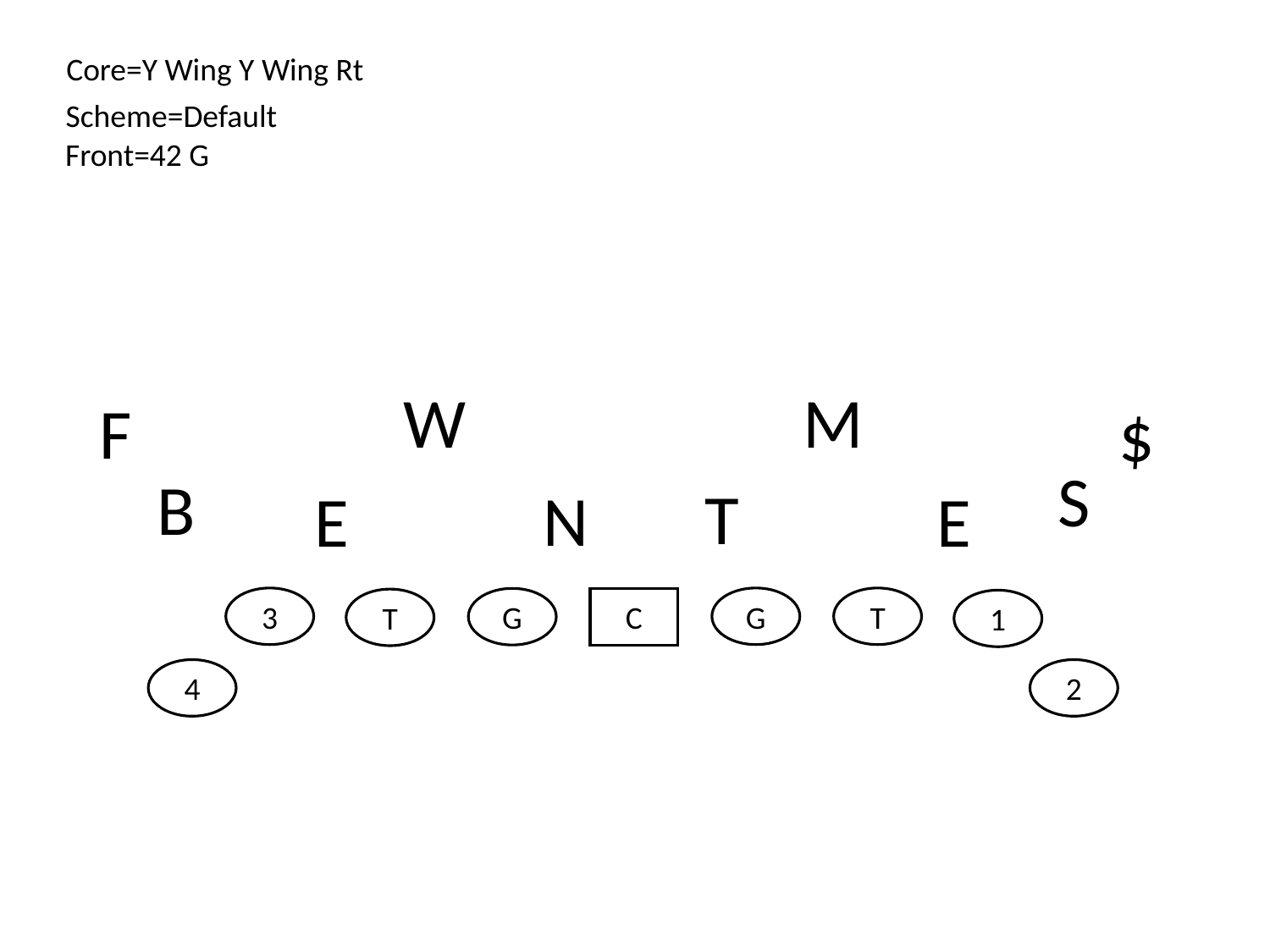

Core=Y Wing Y Wing Rt
Scheme=Default
Front=42 G
M
W
F
$
S
B
T
N
E
E
3
G
T
G
C
T
1
4
2